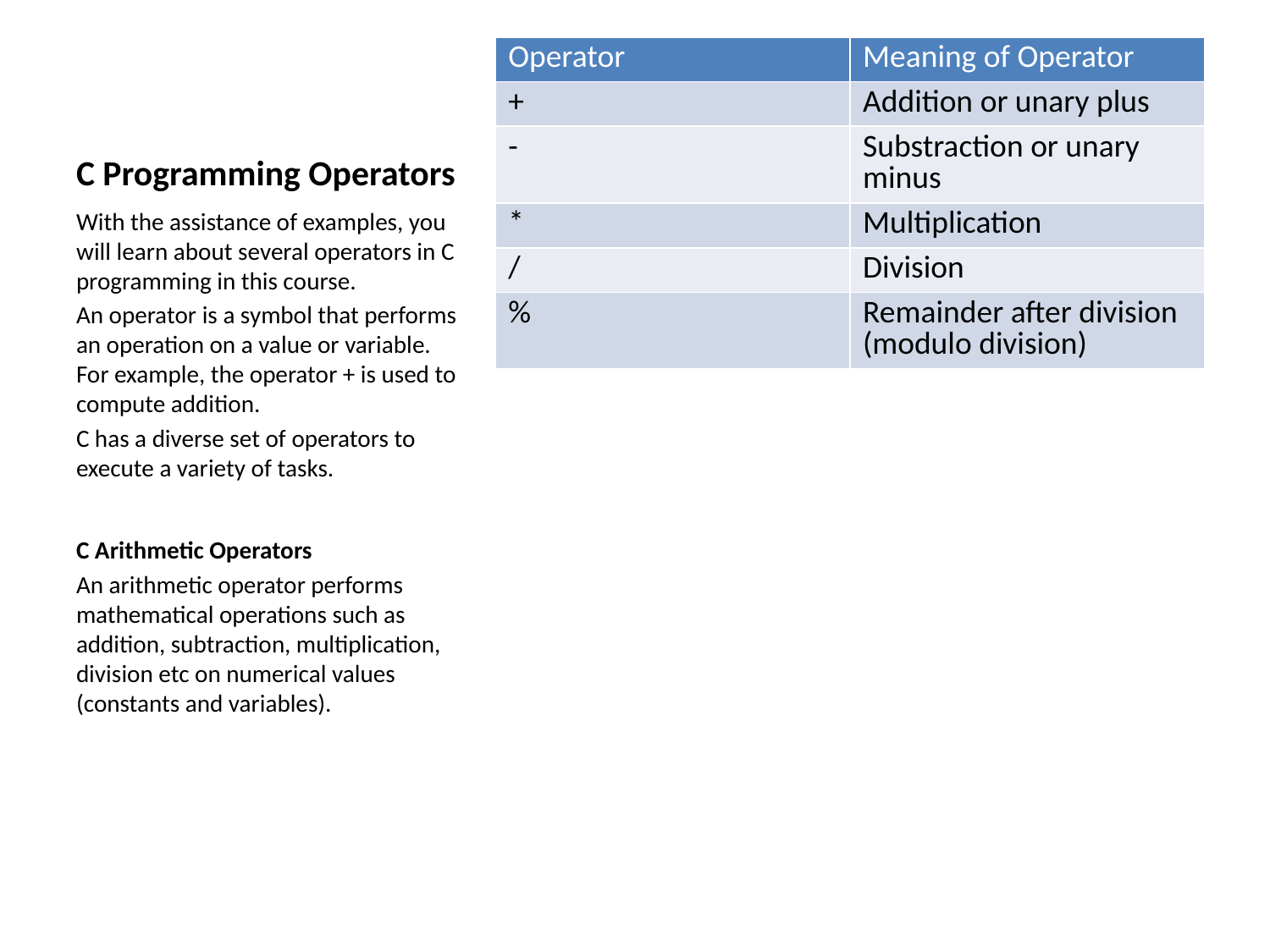

| Operator | Meaning of Operator |
| --- | --- |
| + | Addition or unary plus |
| - | Substraction or unary minus |
| \* | Multiplication |
| / | Division |
| % | Remainder after division (modulo division) |
# C Programming Operators
With the assistance of examples, you will learn about several operators in C programming in this course.
An operator is a symbol that performs an operation on a value or variable. For example, the operator + is used to compute addition.
C has a diverse set of operators to execute a variety of tasks.
C Arithmetic Operators
An arithmetic operator performs mathematical operations such as addition, subtraction, multiplication, division etc on numerical values (constants and variables).